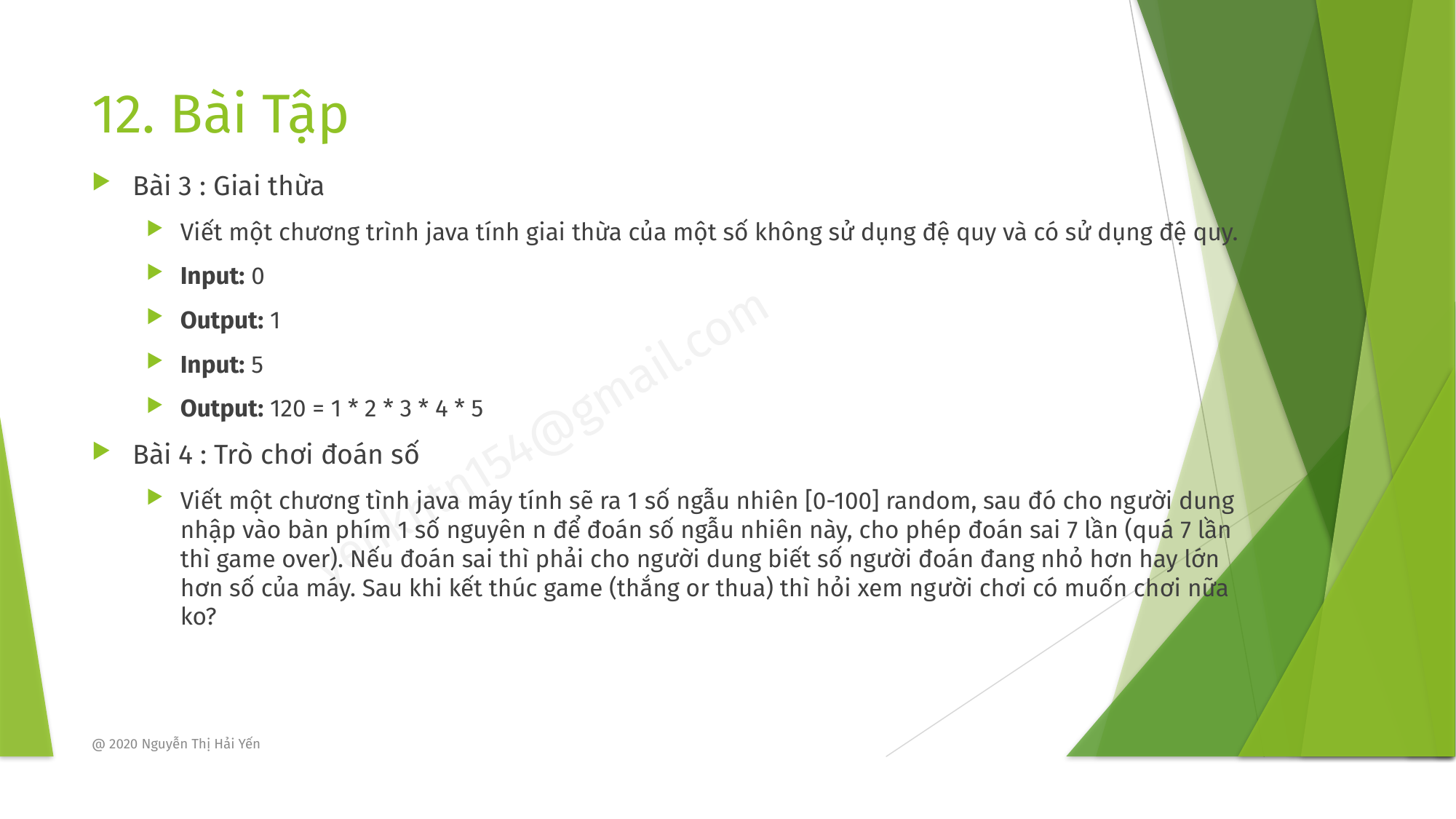

# 12. Bài Tập
Bài 3 : Giai thừa
Viết một chương trình java tính giai thừa của một số không sử dụng đệ quy và có sử dụng đệ quy.
Input: 0
Output: 1
Input: 5
Output: 120 = 1 * 2 * 3 * 4 * 5
Bài 4 : Trò chơi đoán số
Viết một chương tình java máy tính sẽ ra 1 số ngẫu nhiên [0-100] random, sau đó cho người dung nhập vào bàn phím 1 số nguyên n để đoán số ngẫu nhiên này, cho phép đoán sai 7 lần (quá 7 lần thì game over). Nếu đoán sai thì phải cho người dung biết số người đoán đang nhỏ hơn hay lớn hơn số của máy. Sau khi kết thúc game (thắng or thua) thì hỏi xem người chơi có muốn chơi nữa ko?

@ 2020 Nguyễn Thị Hải Yến